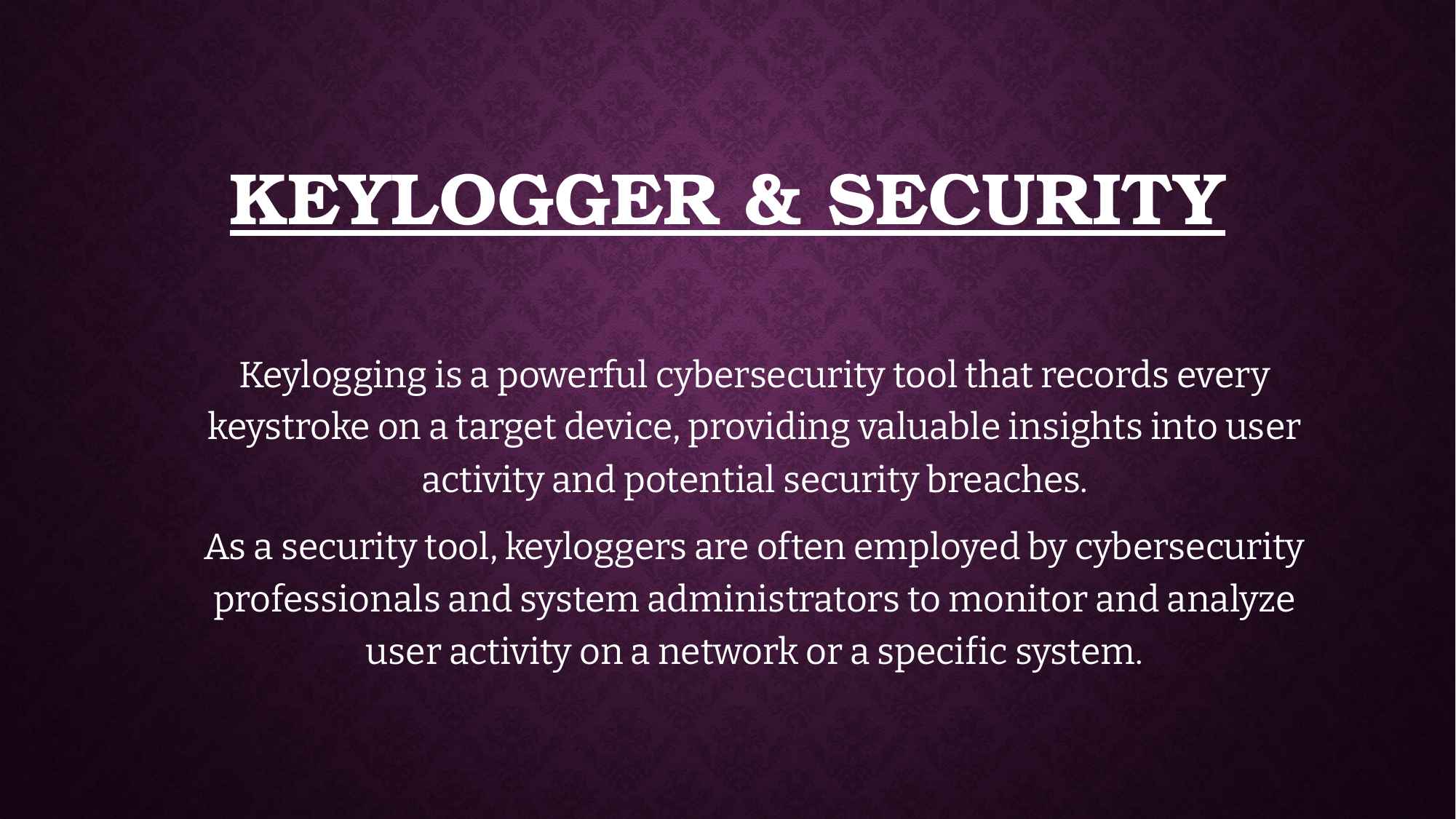

# Keylogger & security
Keylogging is a powerful cybersecurity tool that records every keystroke on a target device, providing valuable insights into user activity and potential security breaches.
As a security tool, keyloggers are often employed by cybersecurity professionals and system administrators to monitor and analyze user activity on a network or a specific system.